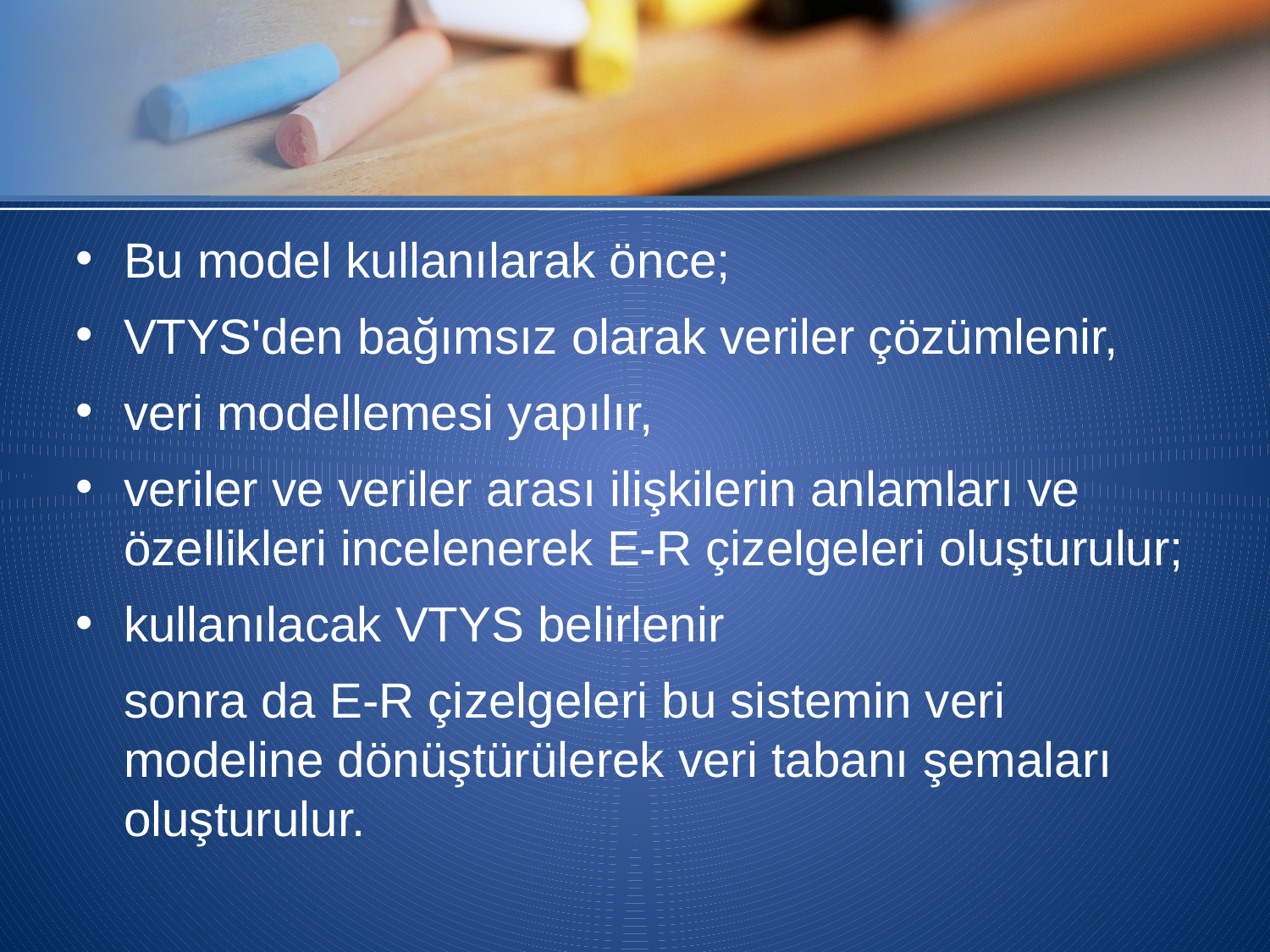

#
Bu model kullanılarak önce;
VTYS'den bağımsız olarak veriler çözümlenir,
veri modellemesi yapılır,
veriler ve veriler arası ilişkilerin anlamları ve özellikleri incelenerek E-R çizelgeleri oluşturulur;
kullanılacak VTYS belirlenir
	sonra da E-R çizelgeleri bu sistemin veri modeline dönüştürülerek veri tabanı şemaları oluşturulur.